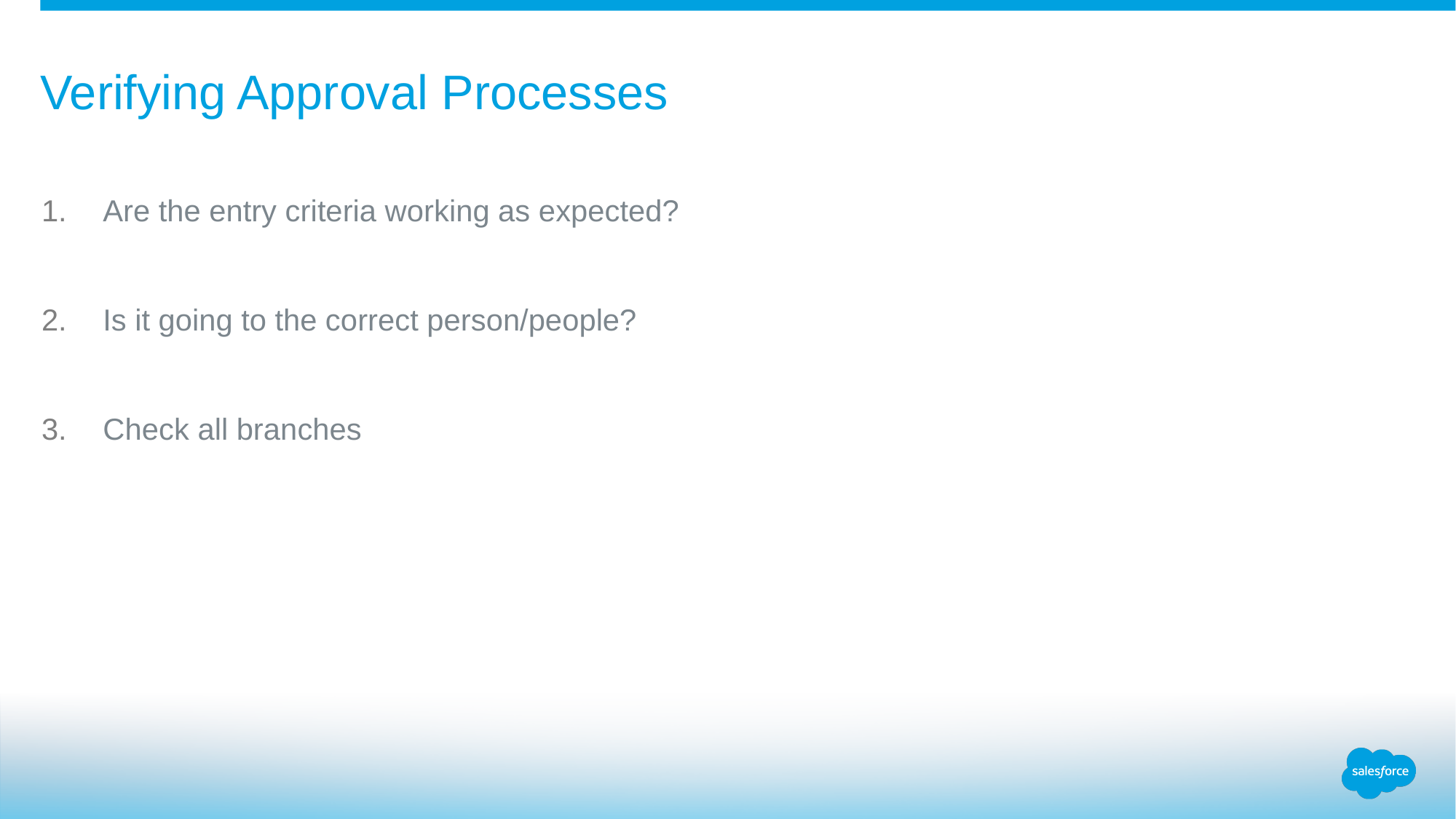

# Verifying Approval Processes
Are the entry criteria working as expected?

Is it going to the correct person/people?

Check all branches